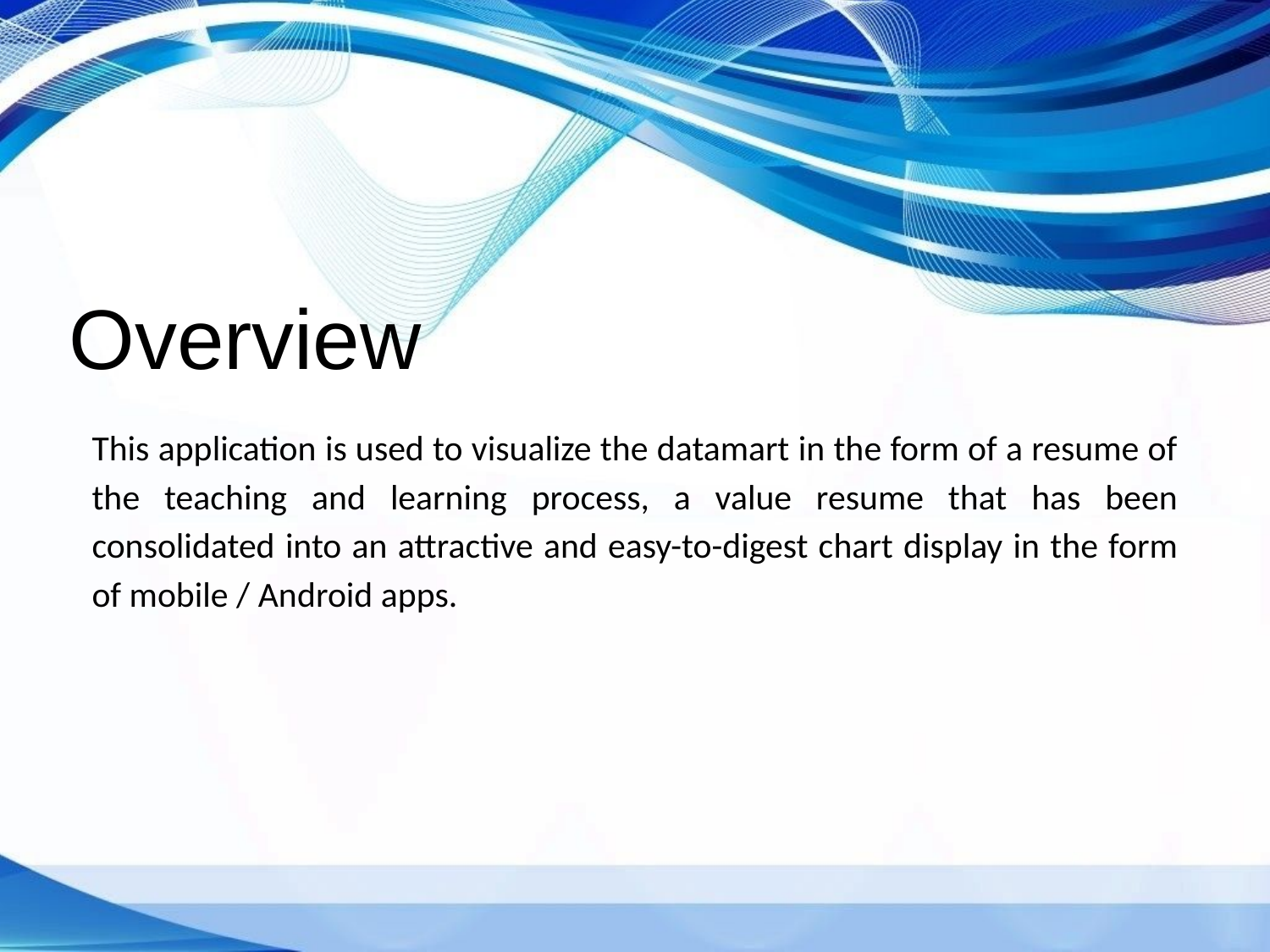

Overview
This application is used to visualize the datamart in the form of a resume of the teaching and learning process, a value resume that has been consolidated into an attractive and easy-to-digest chart display in the form of mobile / Android apps.